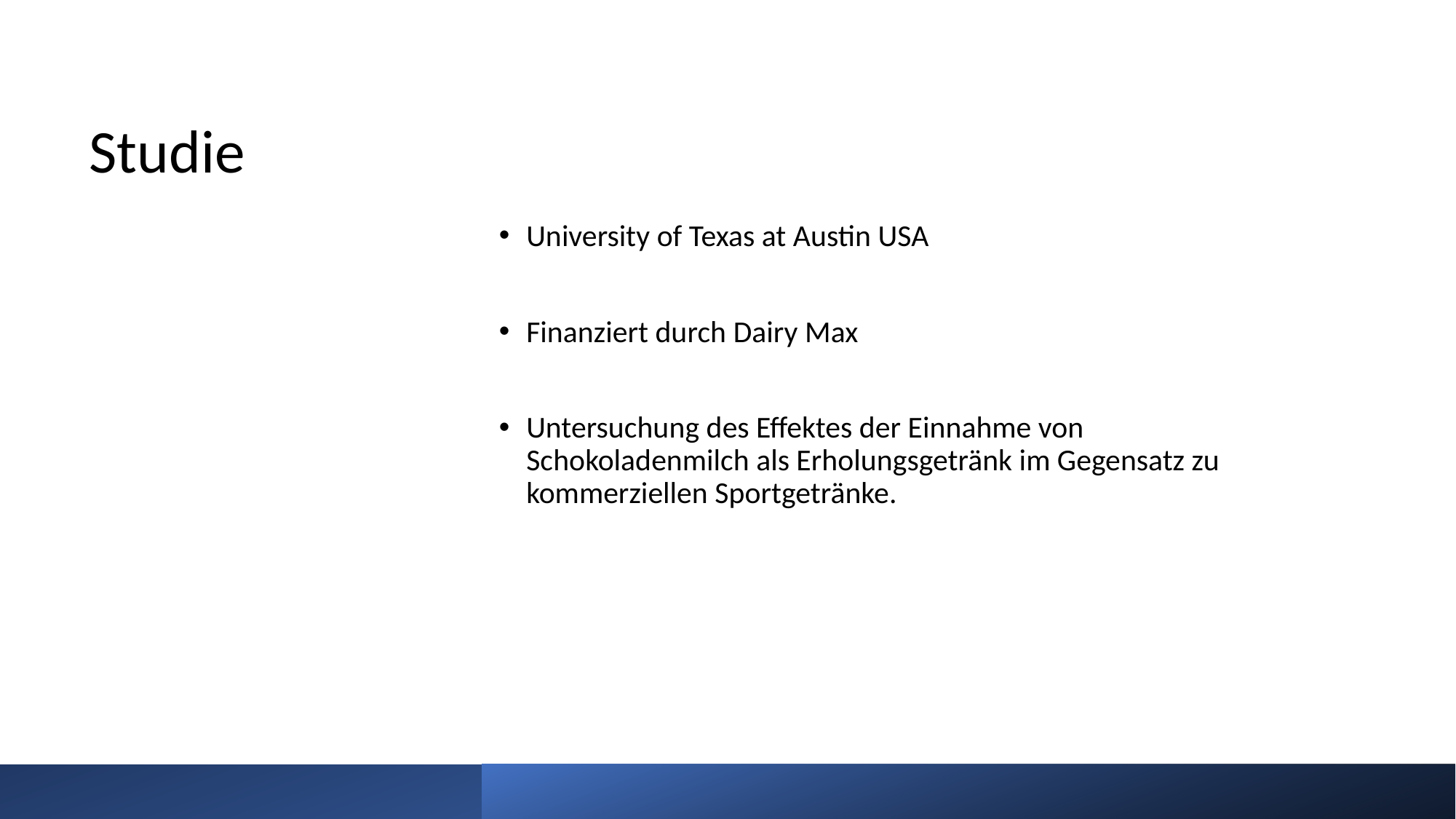

# Studie

University of Texas at Austin USA

Finanziert durch Dairy Max

Untersuchung des Effektes der Einnahme von Schokoladenmilch als Erholungsgetränk im Gegensatz zu kommerziellen Sportgetränke.